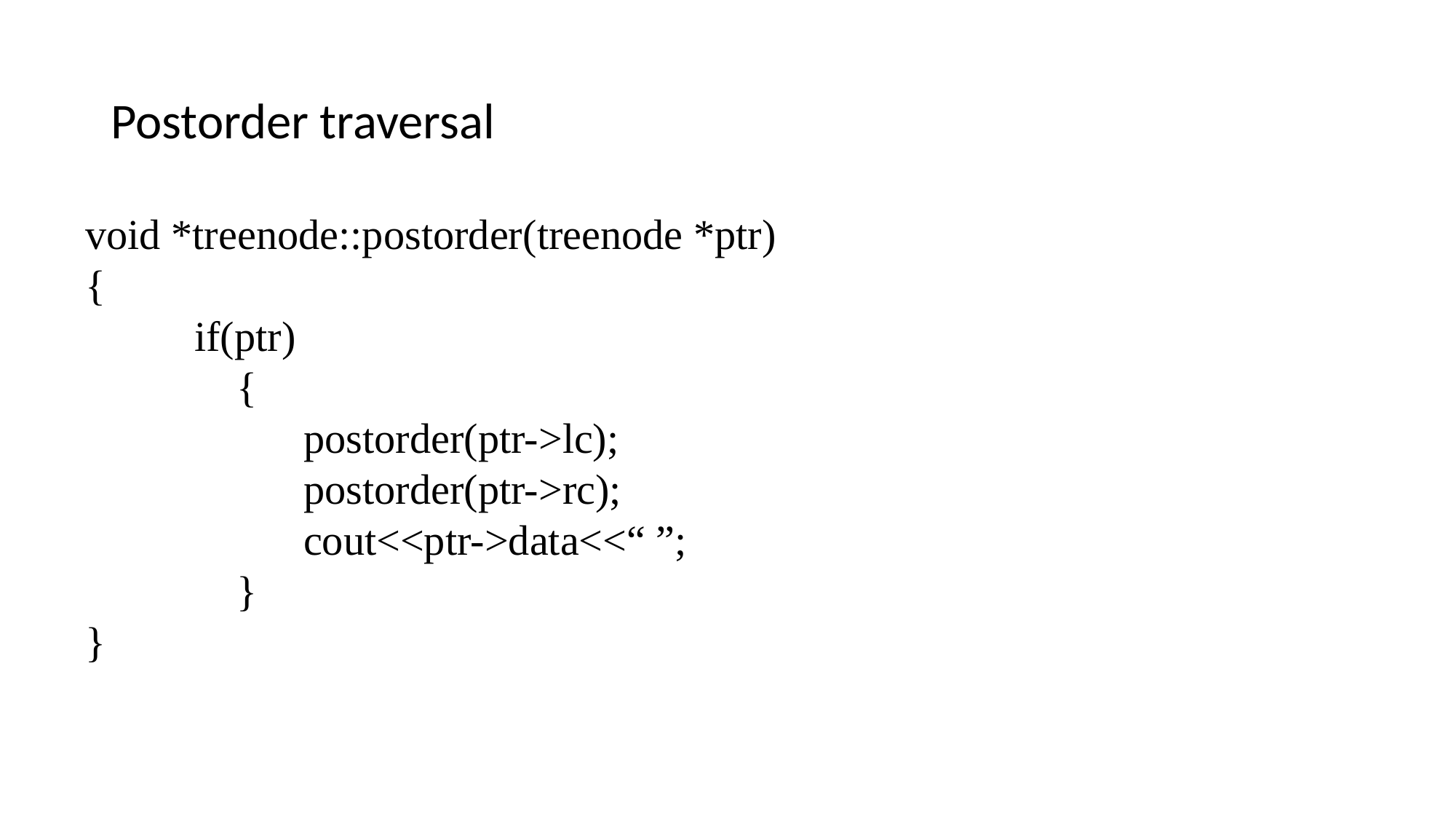

# Postorder traversal
void *treenode::postorder(treenode *ptr)
{
	if(ptr)
	    {
		postorder(ptr->lc);
		postorder(ptr->rc);
		cout<<ptr->data<<“ ”;
	    }
}